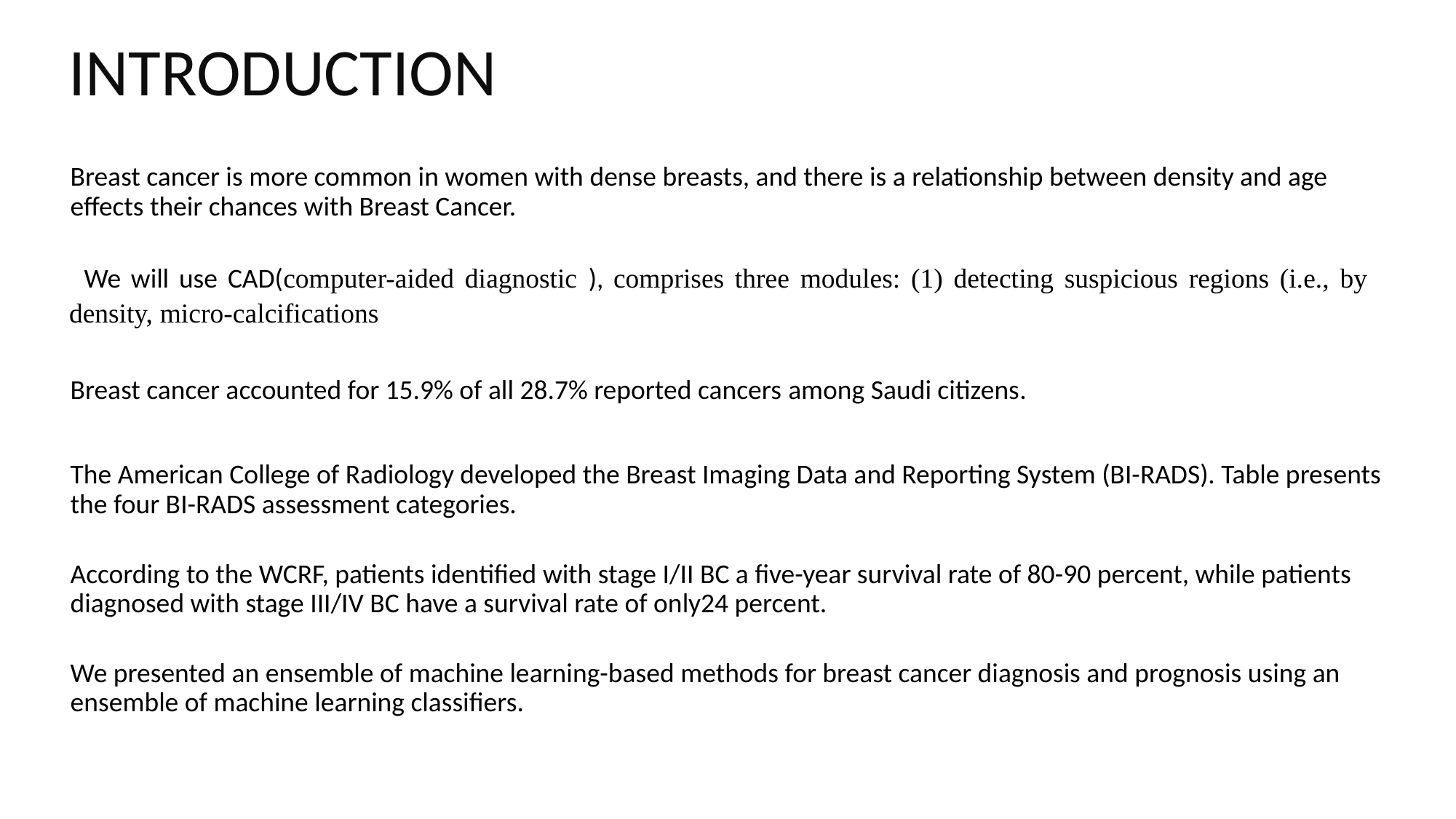

# INTRODUCTION
Breast cancer is more common in women with dense breasts, and there is a relationship between density and age effects their chances with Breast Cancer.

Breast cancer accounted for 15.9% of all 28.7% reported cancers among Saudi citizens.
The American College of Radiology developed the Breast Imaging Data and Reporting System (BI-RADS). Table presents the four BI-RADS assessment categories.
According to the WCRF, patients identified with stage I/II BC a five-year survival rate of 80-90 percent, while patients diagnosed with stage III/IV BC have a survival rate of only24 percent.
We presented an ensemble of machine learning-based methods for breast cancer diagnosis and prognosis using an ensemble of machine learning classifiers.
We will use CAD(computer-aided diagnostic ), comprises three modules: (1) detecting suspicious regions (i.e., by density, micro-calcifications, and mass), (2) extracting features, and (3) eliminating false positive regions.